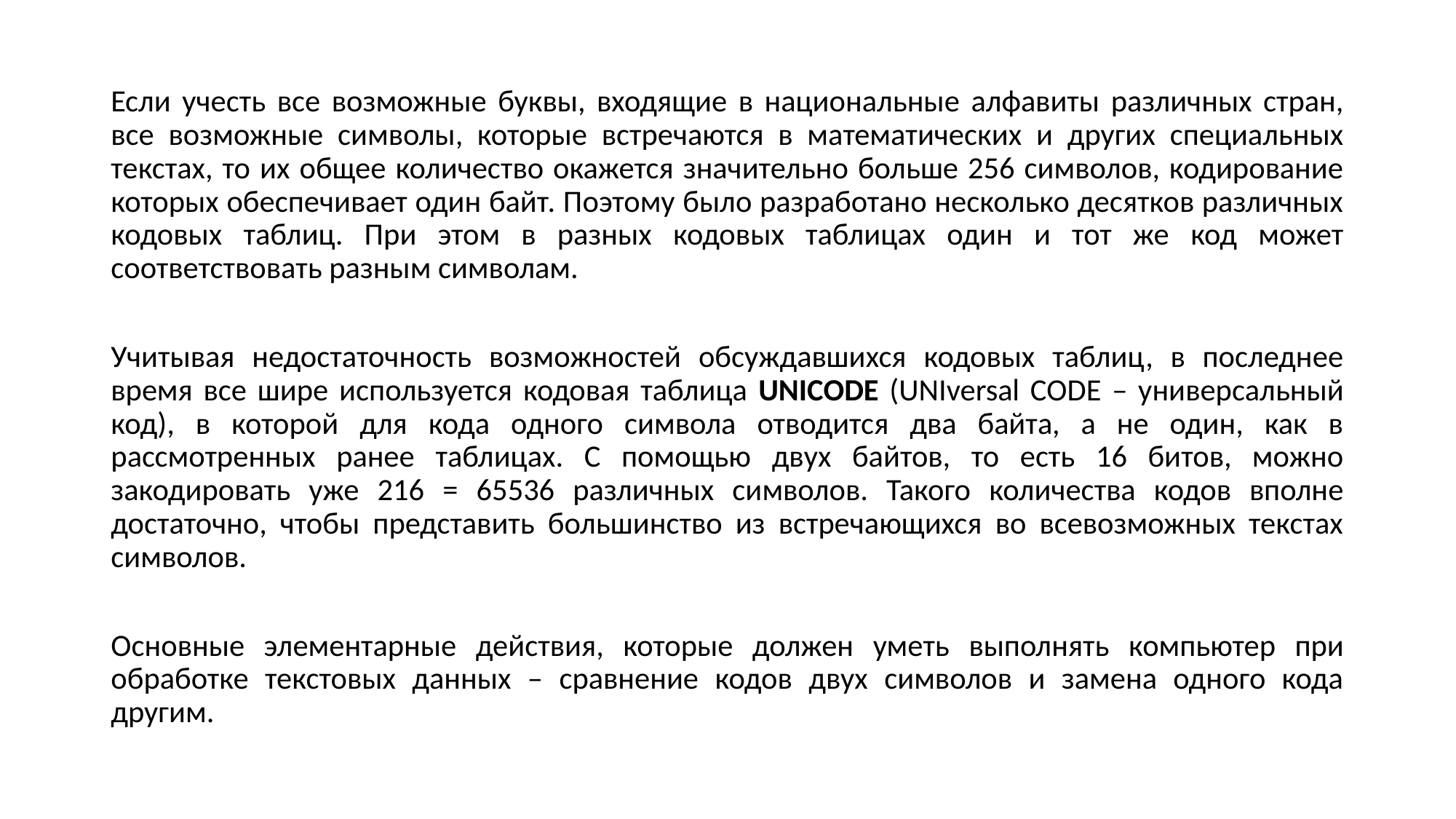

Если учесть все возможные буквы, входящие в национальные алфавиты различных стран, все возможные символы, которые встречаются в математических и других специальных текстах, то их общее количество окажется значительно больше 256 символов, кодирование которых обеспечивает один байт. Поэтому было разработано несколько десятков различных кодовых таблиц. При этом в разных кодовых таблицах один и тот же код может соответствовать разным символам.

Учитывая недостаточность возможностей обсуждавшихся кодовых таблиц, в последнее время все шире используется кодовая таблица UNICODE (UNIversal CODE – универсальный код), в которой для кода одного символа отводится два байта, а не один, как в рассмотренных ранее таблицах. С помощью двух байтов, то есть 16 битов, можно закодировать уже 216 = 65536 различных символов. Такого количества кодов вполне достаточно, чтобы представить большинство из встречающихся во всевозможных текстах символов.

Основные элементарные действия, которые должен уметь выполнять компьютер при обработке текстовых данных – сравнение кодов двух символов и замена одного кода другим.